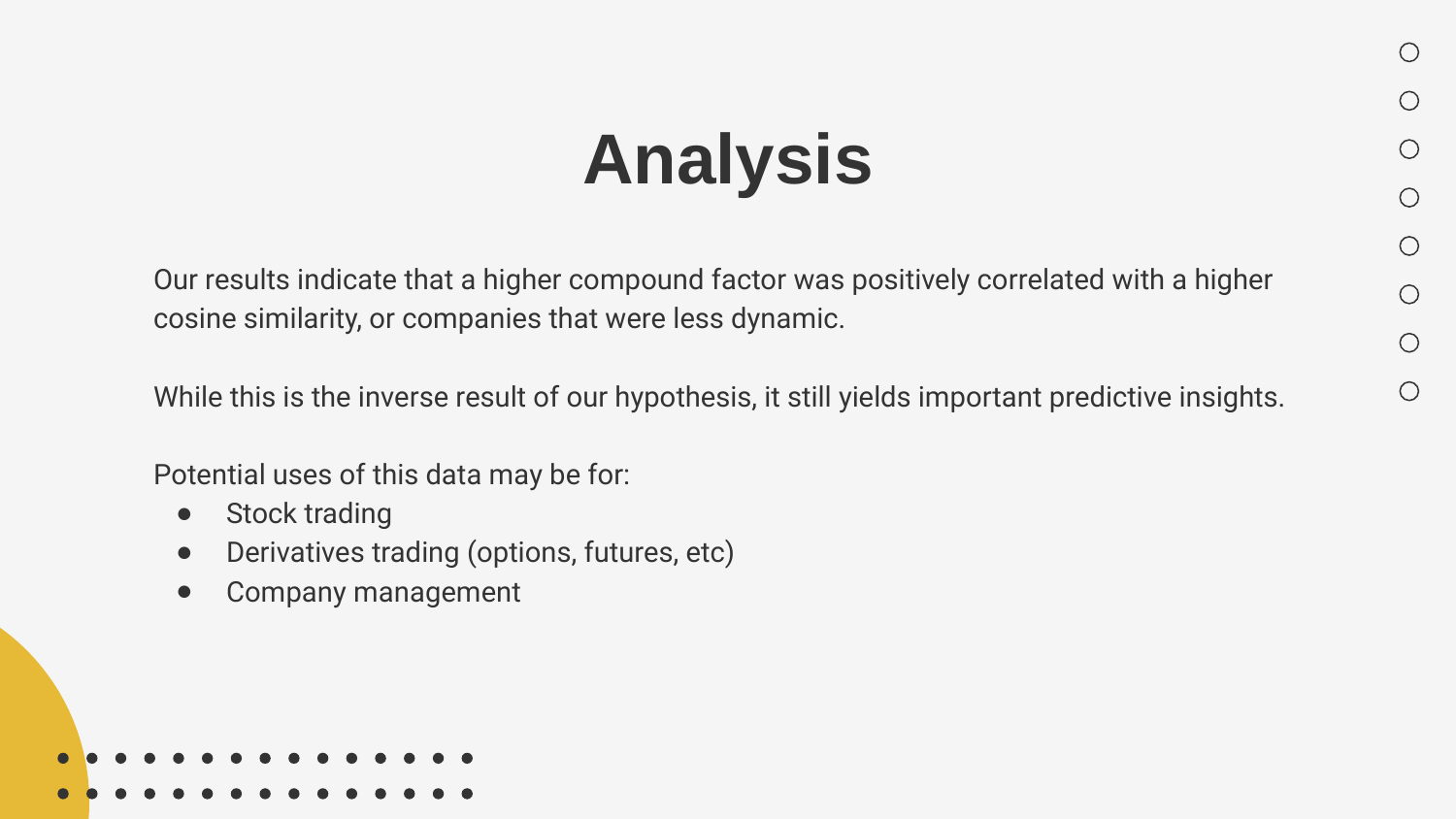

# Analysis
Our results indicate that a higher compound factor was positively correlated with a higher cosine similarity, or companies that were less dynamic.

While this is the inverse result of our hypothesis, it still yields important predictive insights.

Potential uses of this data may be for:
Stock trading
Derivatives trading (options, futures, etc)
Company management